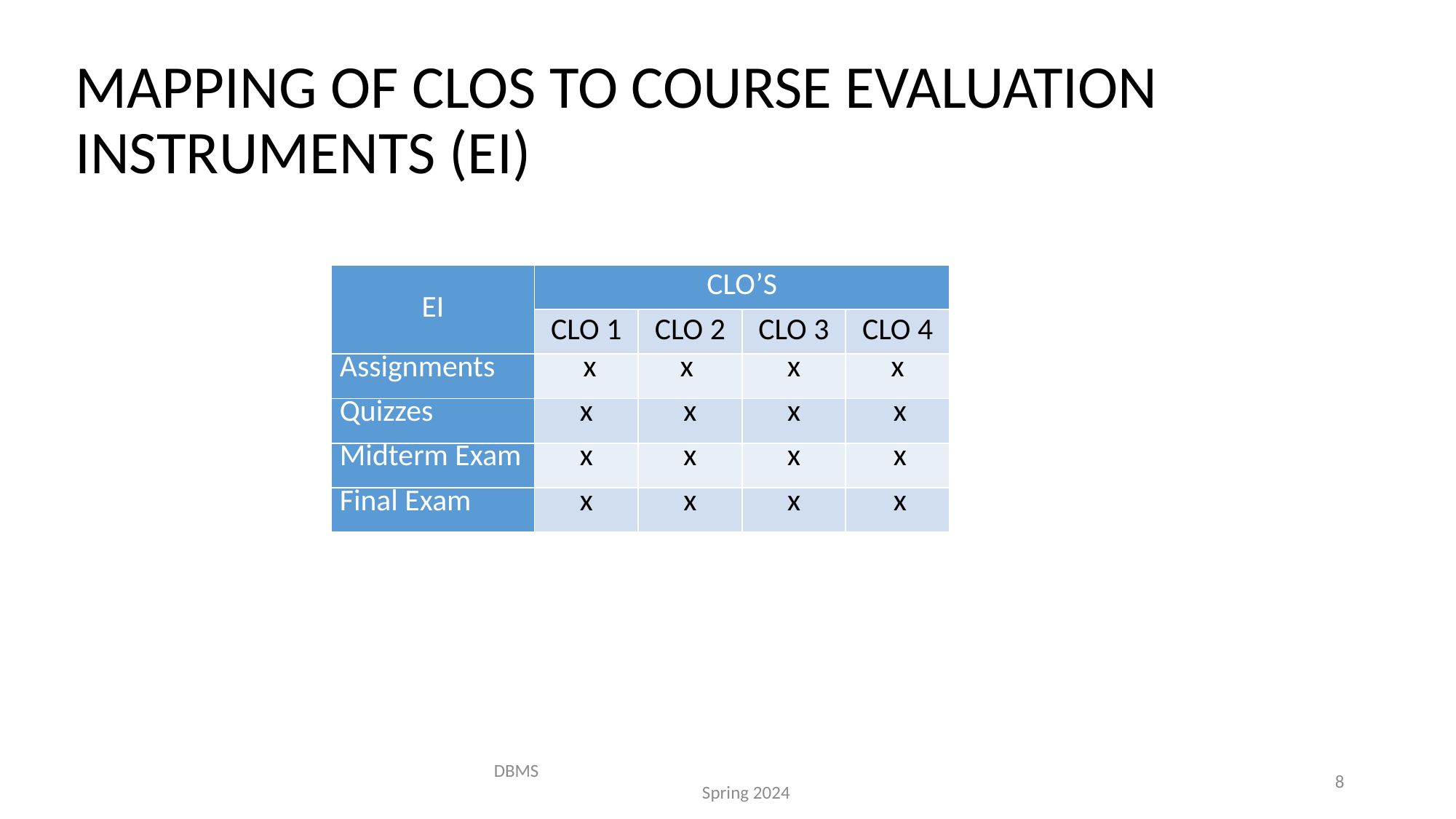

# Mapping of CLOs to Course Evaluation Instruments (EI)
| EI | CLO’s |  |  |  |
| --- | --- | --- | --- | --- |
|  | CLO 1 | CLO 2 | CLO 3 | CLO 4 |
| Assignments | x | x | x | x |
| Quizzes | x | x | x | x |
| Midterm Exam | x | x | x | x |
| Final Exam | x | x | x | x |
DBMS                                                                                                               Spring 2024
8